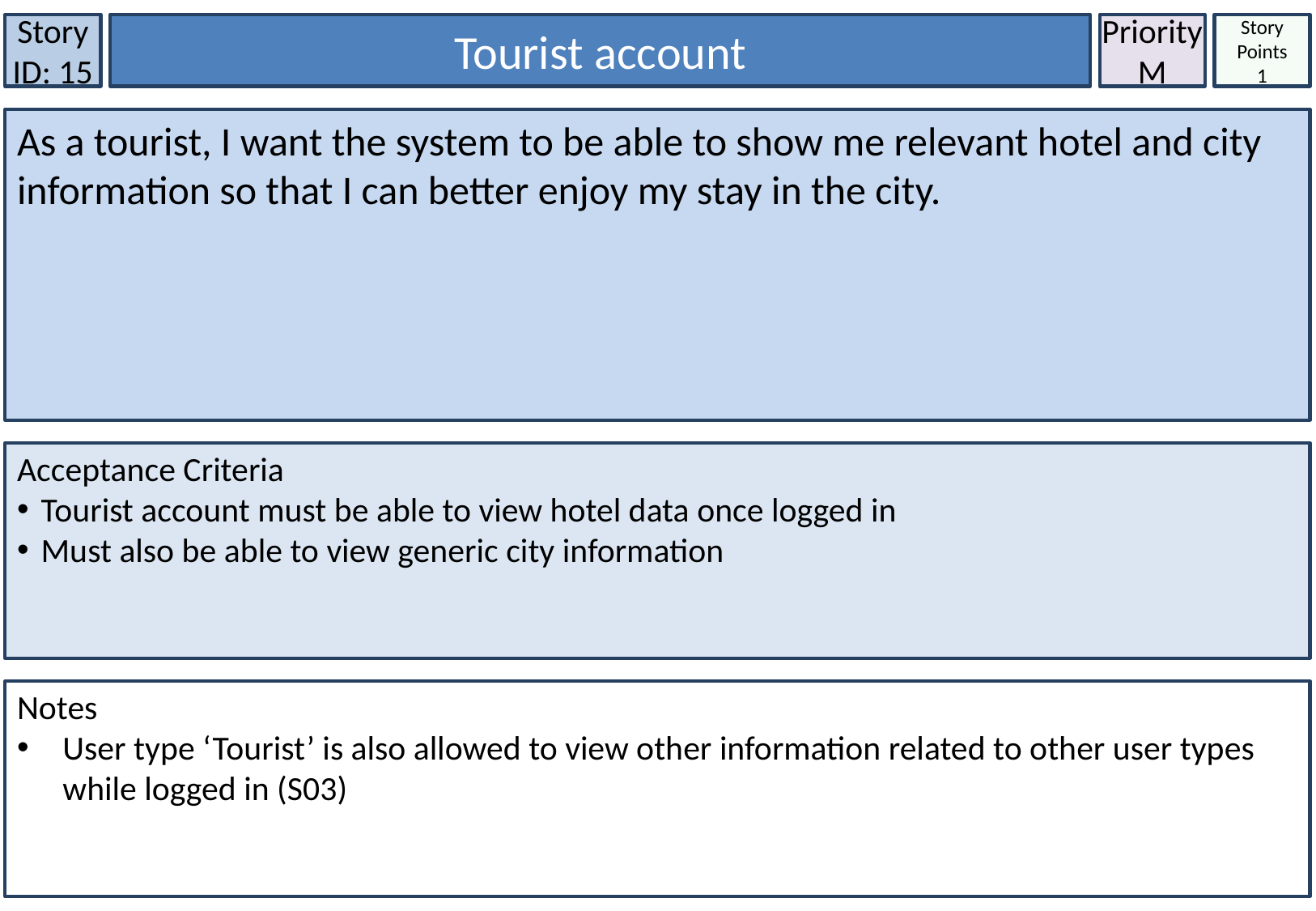

Story ID: 15
Tourist account
Priority
M
Story Points
1
As a tourist, I want the system to be able to show me relevant hotel and city information so that I can better enjoy my stay in the city.
Acceptance Criteria
Tourist account must be able to view hotel data once logged in
Must also be able to view generic city information
Notes
User type ‘Tourist’ is also allowed to view other information related to other user types while logged in (S03)